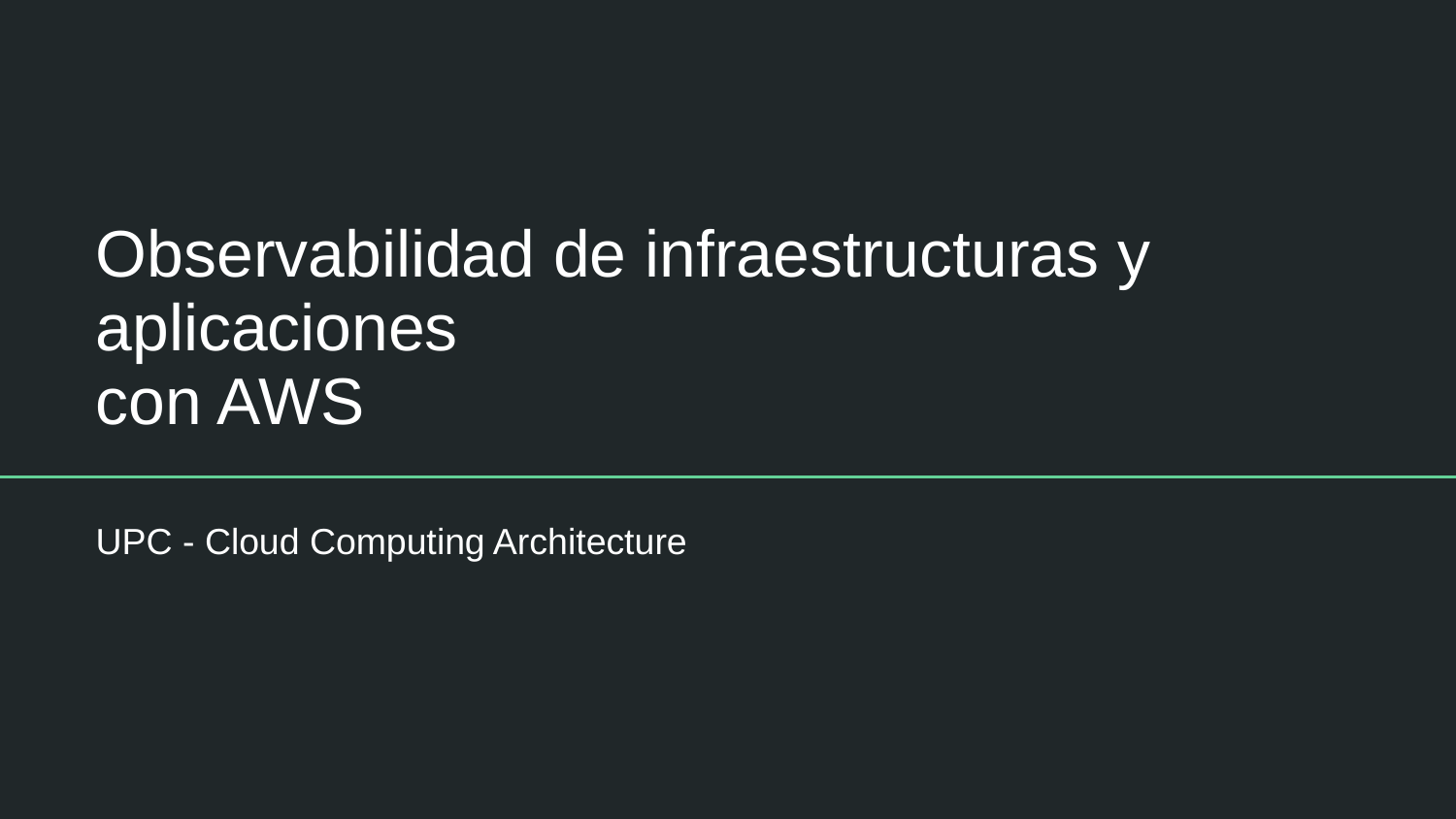

# Observabilidad de infraestructuras y aplicaciones
con AWS
UPC - Cloud Computing Architecture